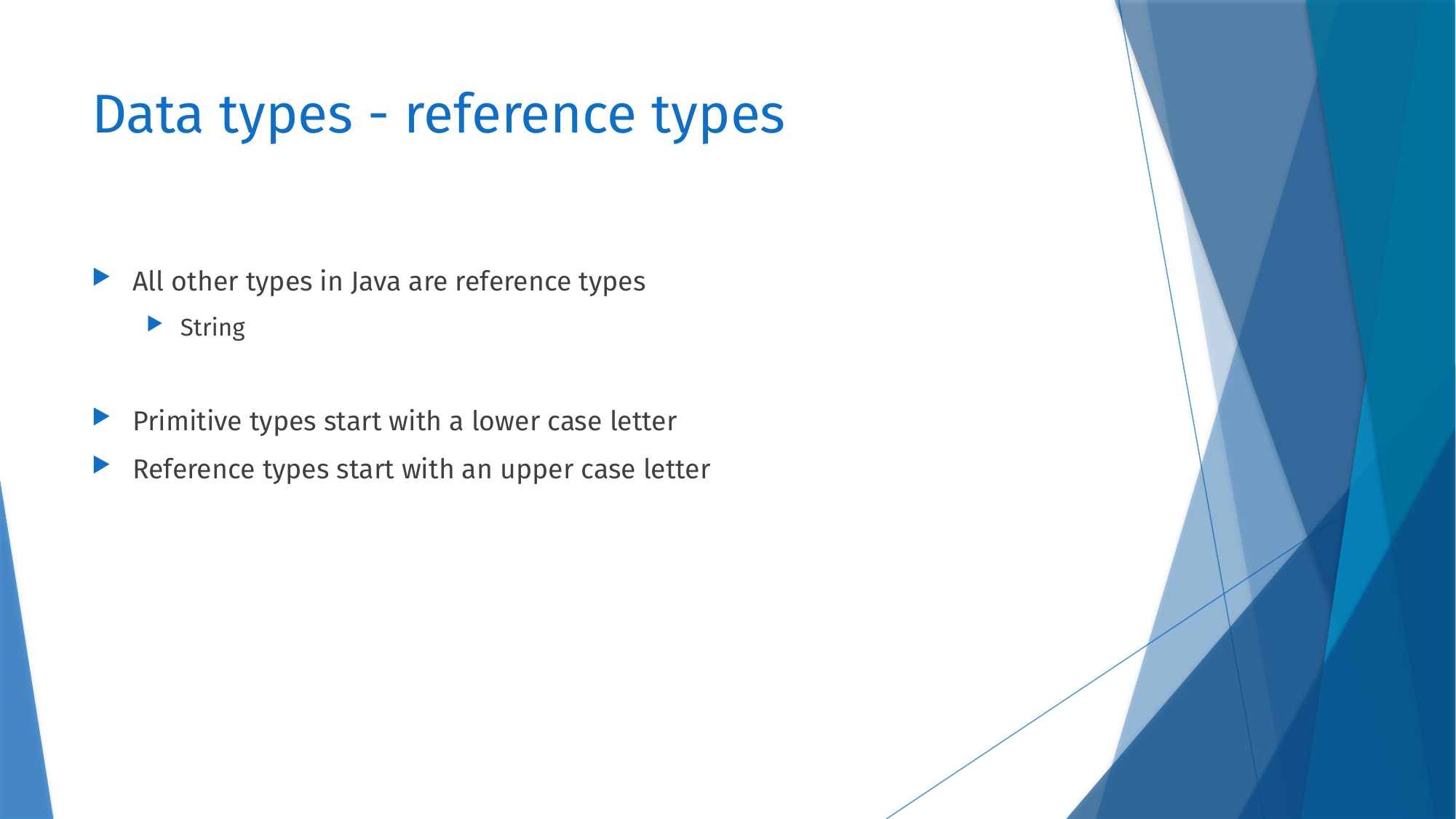

# Data types - reference types
All other types in Java are reference types
String

Primitive types start with a lower case letter
Reference types start with an upper case letter